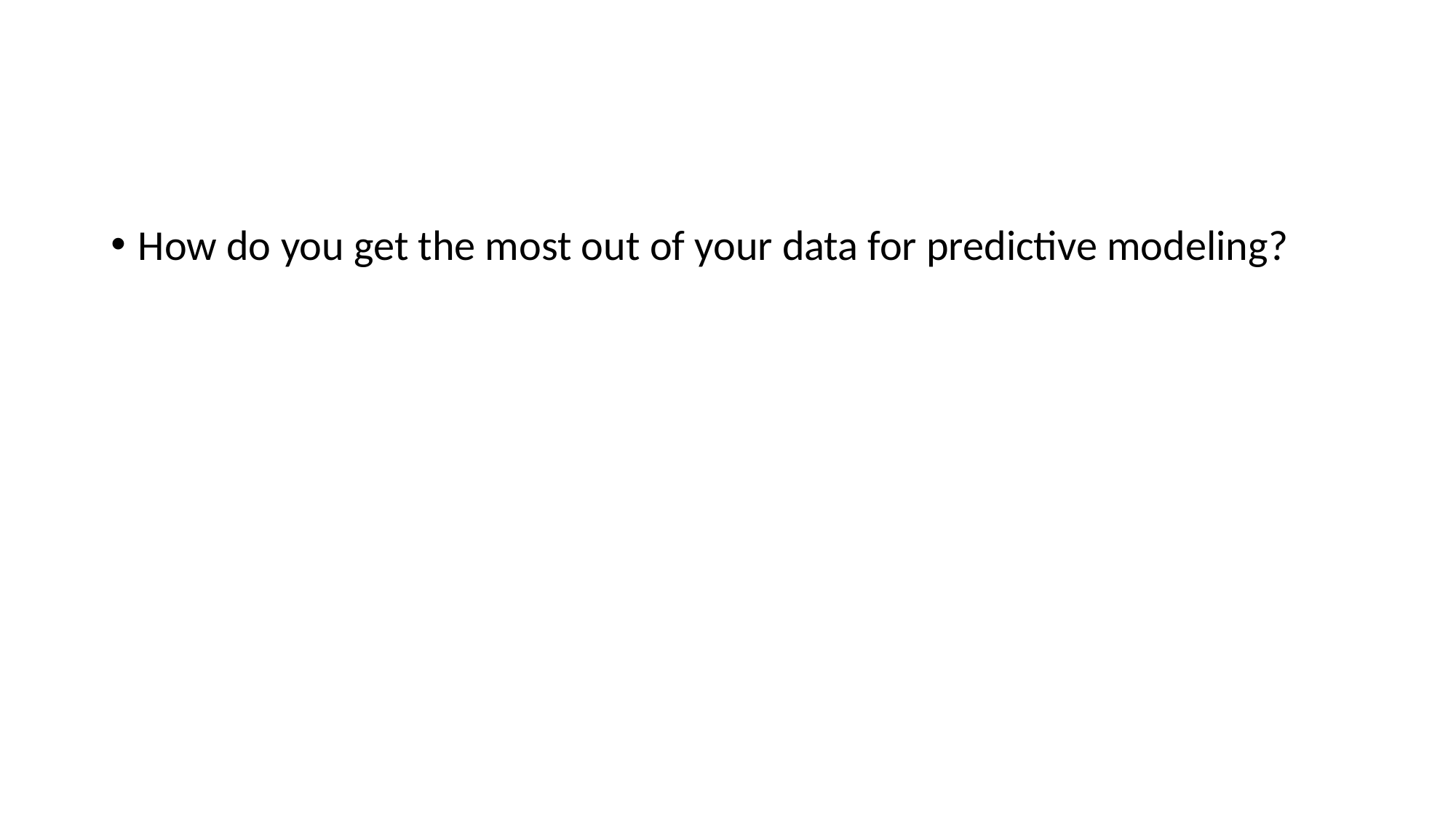

#
How do you get the most out of your data for predictive modeling?